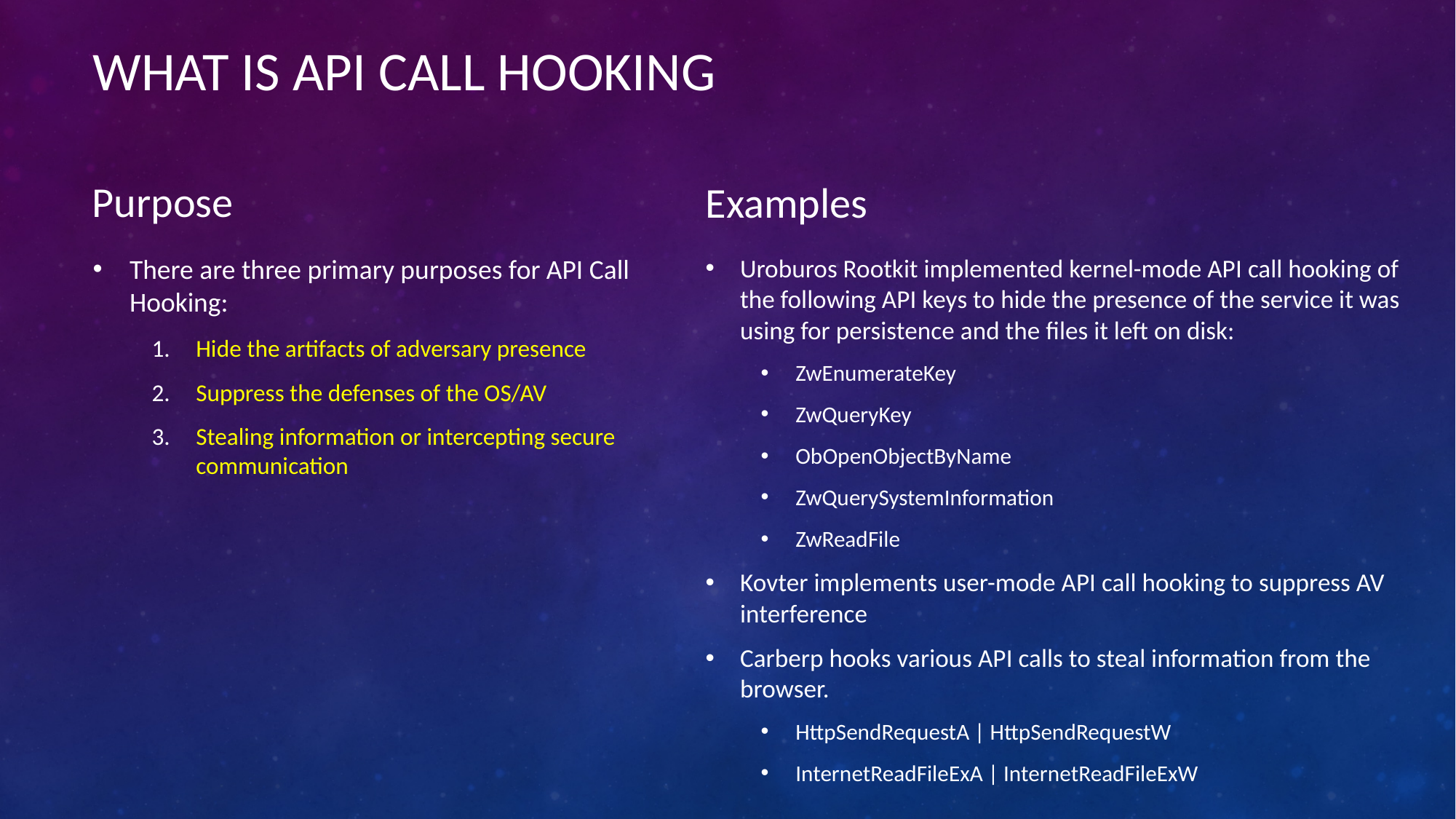

# What is API Call Hooking
Purpose
Examples
There are three primary purposes for API Call Hooking:
Hide the artifacts of adversary presence
Suppress the defenses of the OS/AV
Stealing information or intercepting secure communication
Uroburos Rootkit implemented kernel-mode API call hooking of the following API keys to hide the presence of the service it was using for persistence and the files it left on disk:
ZwEnumerateKey
ZwQueryKey
ObOpenObjectByName
ZwQuerySystemInformation
ZwReadFile
Kovter implements user-mode API call hooking to suppress AV interference
Carberp hooks various API calls to steal information from the browser.
HttpSendRequestA | HttpSendRequestW
InternetReadFileExA | InternetReadFileExW